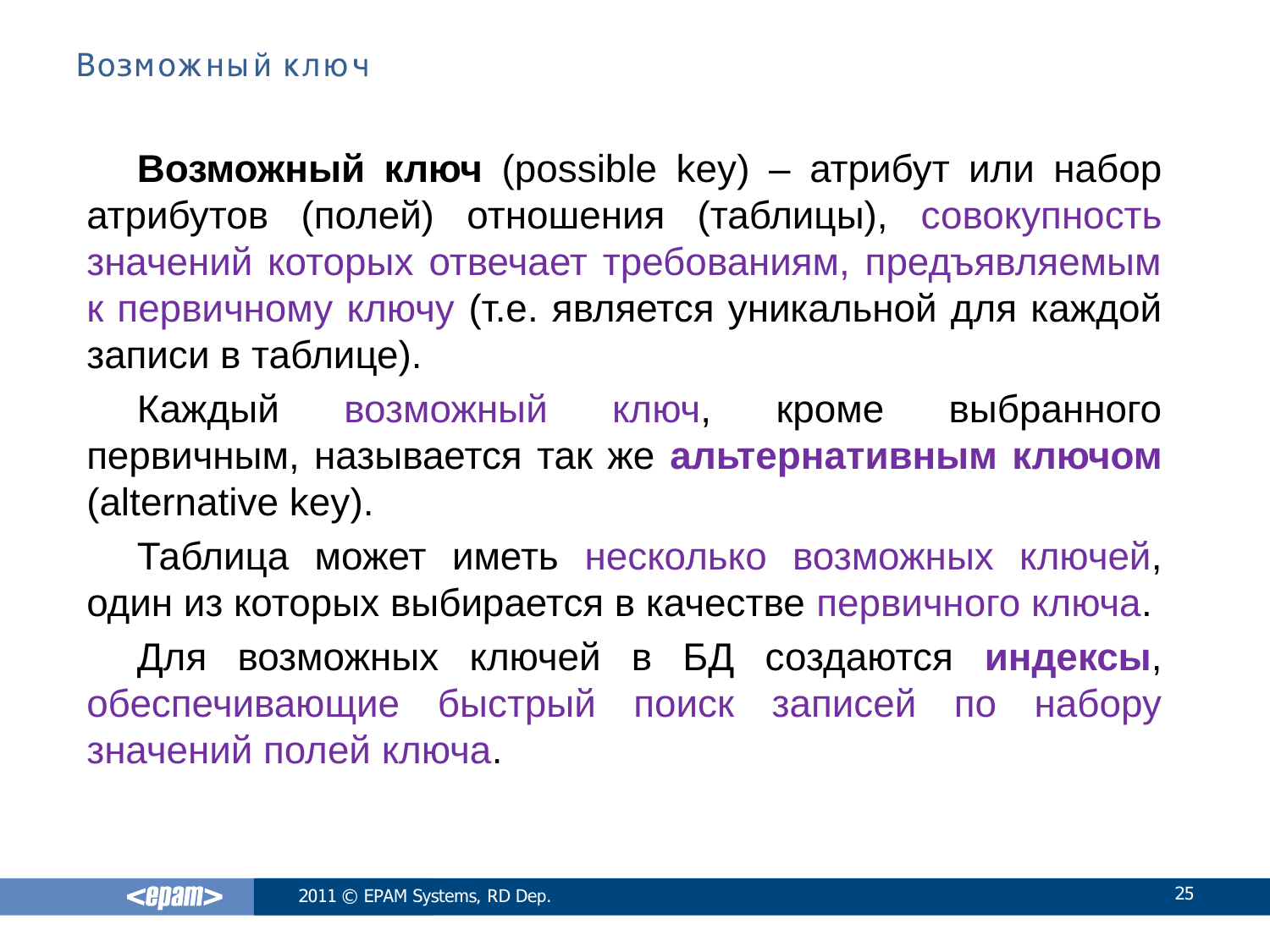

# Возможный ключ
Возможный ключ (possible key) – атрибут или набор атрибутов (полей) отношения (таблицы), совокупность значений которых отвечает требованиям, предъявляемым к первичному ключу (т.е. является уникальной для каждой записи в таблице).
Каждый возможный ключ, кроме выбранного первичным, называется так же альтернативным ключом (alternative key).
Таблица может иметь несколько возможных ключей, один из которых выбирается в качестве первичного ключа.
Для возможных ключей в БД создаются индексы, обеспечивающие быстрый поиск записей по набору значений полей ключа.
25
2011 © EPAM Systems, RD Dep.